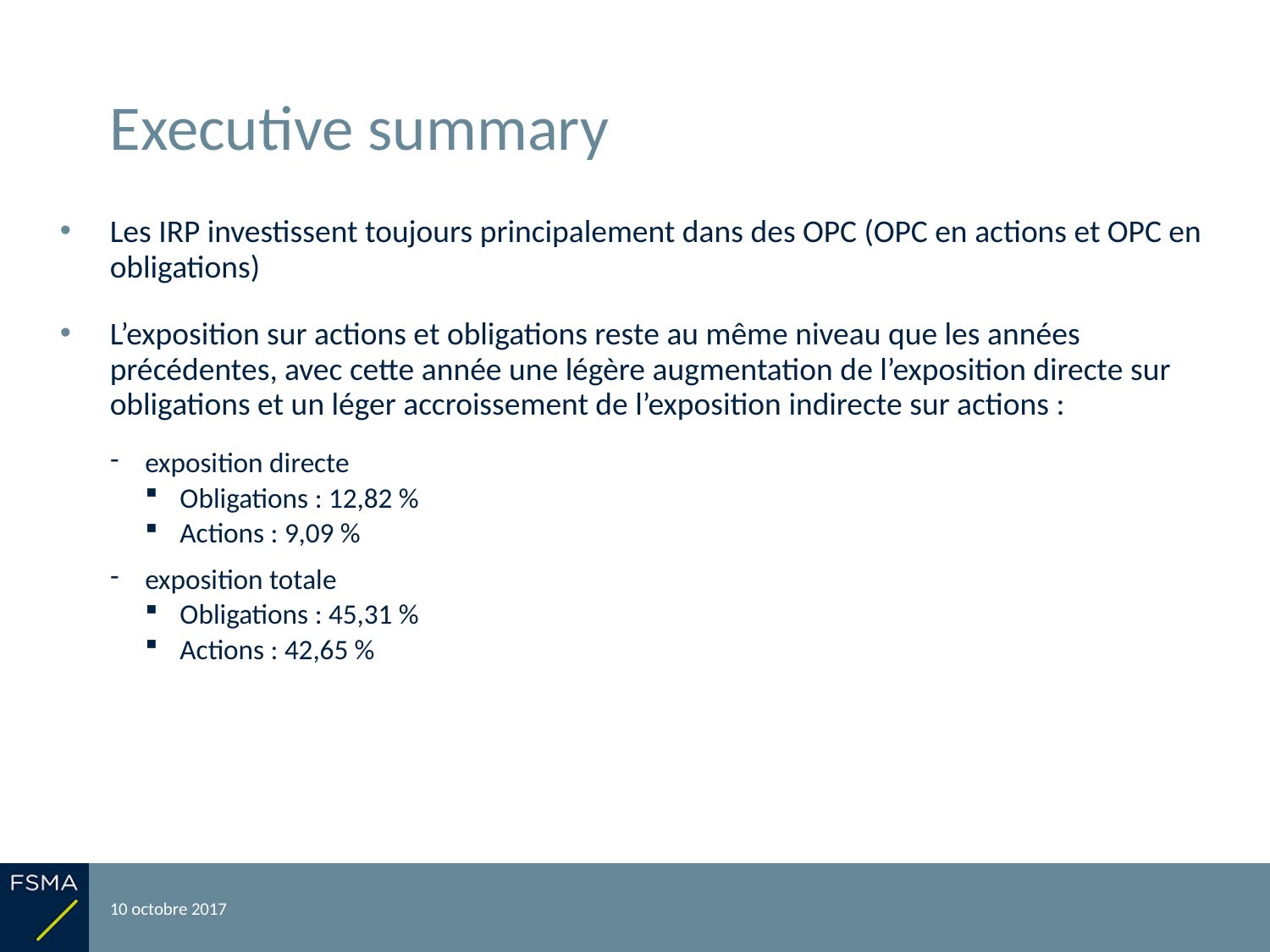

# Executive summary
Les IRP investissent toujours principalement dans des OPC (OPC en actions et OPC en obligations)
L’exposition sur actions et obligations reste au même niveau que les années précédentes, avec cette année une légère augmentation de l’exposition directe sur obligations et un léger accroissement de l’exposition indirecte sur actions :
exposition directe
Obligations : 12,82 %
Actions : 9,09 %
exposition totale
Obligations : 45,31 %
Actions : 42,65 %

10 octobre 2017
Reporting relatif à l'exercice 2016
4